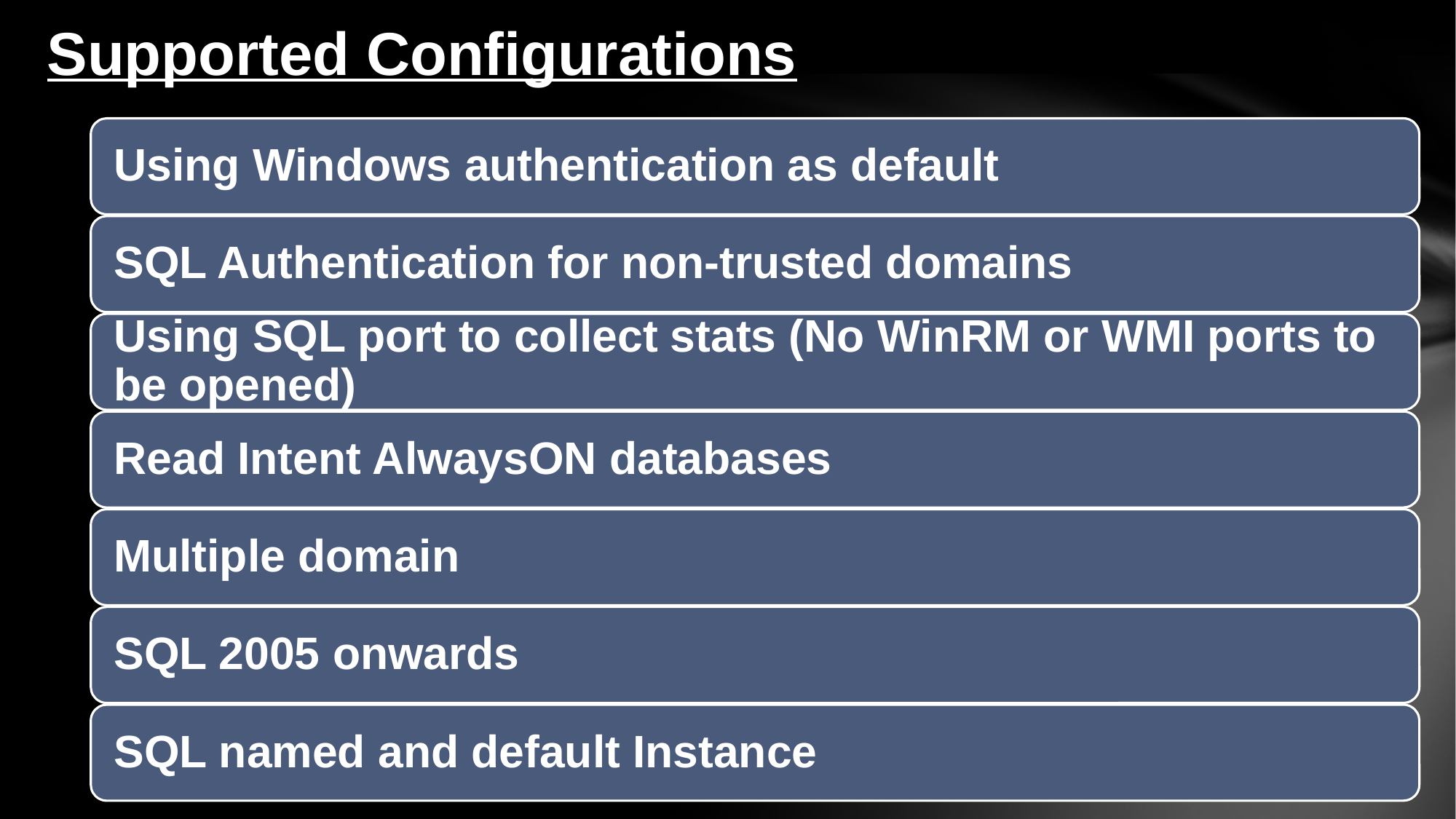

Supported Configurations
Using Windows authentication as default
SQL Authentication for non-trusted domains
Using SQL port to collect stats (No WinRM or WMI ports to be opened)
Read Intent AlwaysON databases
Multiple domain
SQL 2005 onwards
SQL named and default Instance